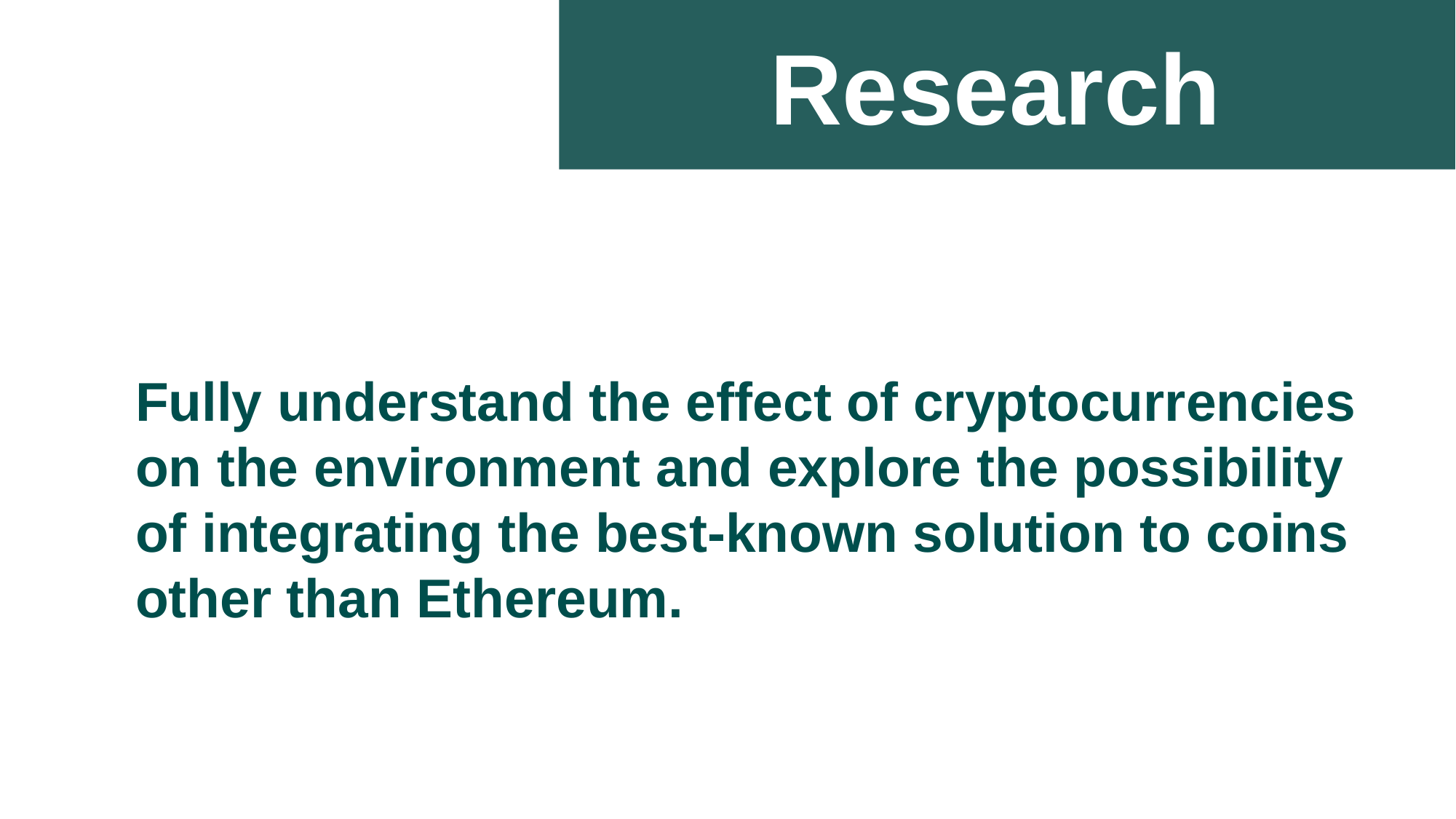

Research objective
Fully understand the effect of cryptocurrencies on the environment and explore the possibility of integrating the best-known solution to coins other than Ethereum.